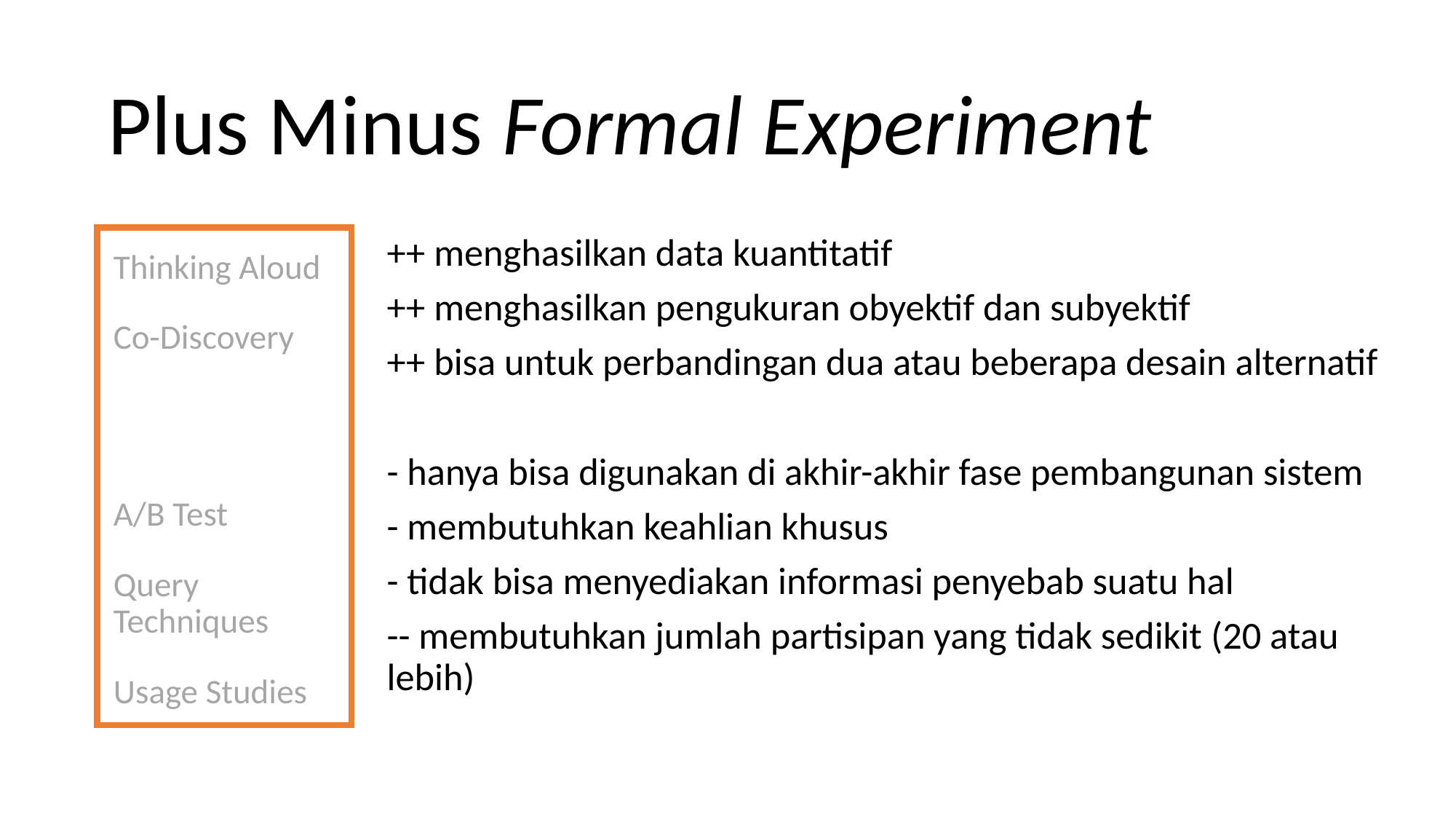

# Plus Minus Formal Experiment
Thinking Aloud
Co-Discovery
Formal Experiment
A/B Test
Query Techniques
Usage Studies
++ menghasilkan data kuantitatif
++ menghasilkan pengukuran obyektif dan subyektif
++ bisa untuk perbandingan dua atau beberapa desain alternatif

- hanya bisa digunakan di akhir-akhir fase pembangunan sistem
- membutuhkan keahlian khusus
- tidak bisa menyediakan informasi penyebab suatu hal
-- membutuhkan jumlah partisipan yang tidak sedikit (20 atau lebih)